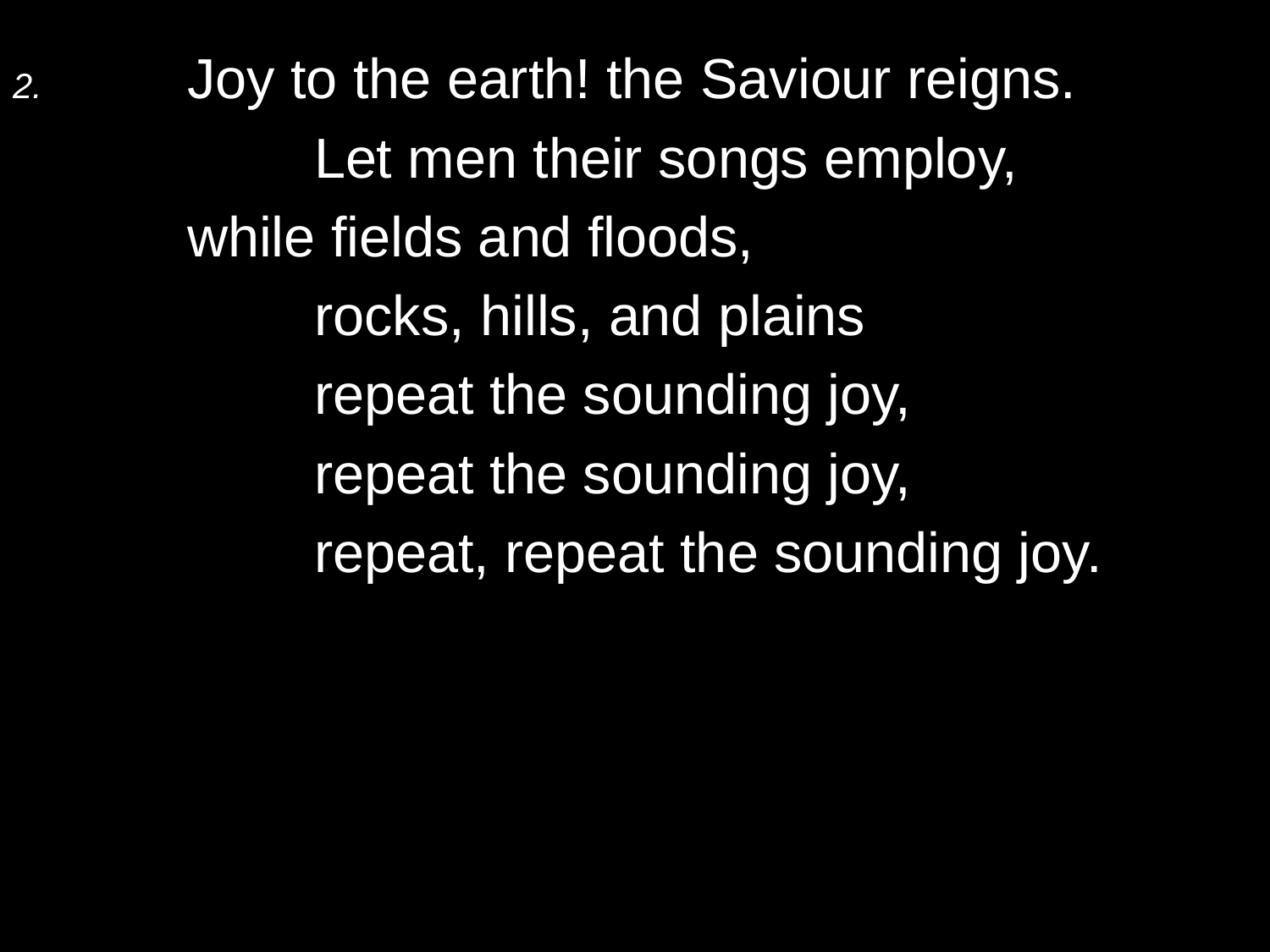

2.	Joy to the earth! the Saviour reigns.
		Let men their songs employ,
	while fields and floods,
		rocks, hills, and plains
		repeat the sounding joy,
		repeat the sounding joy,
		repeat, repeat the sounding joy.